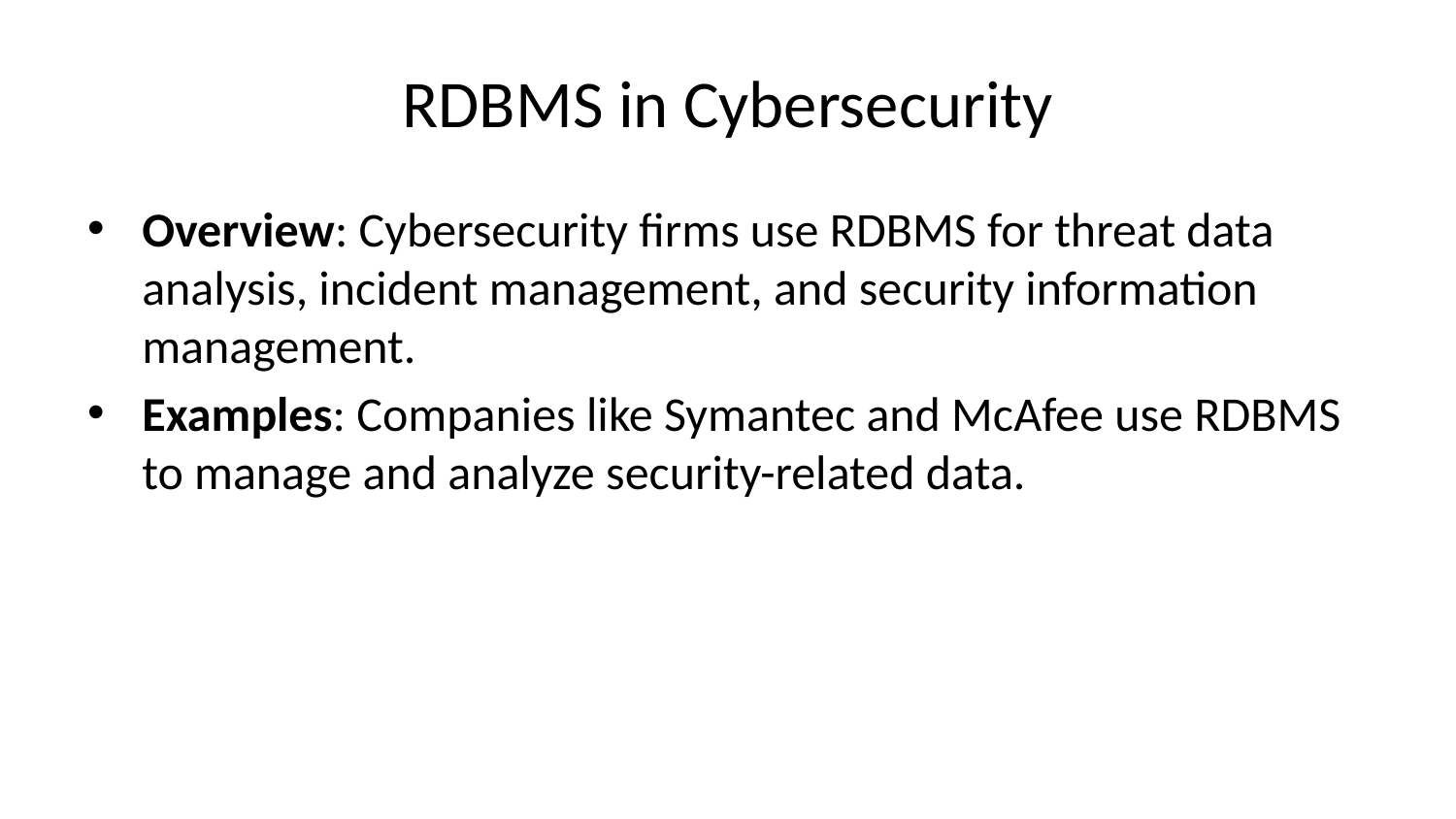

# RDBMS in Cybersecurity
Overview: Cybersecurity firms use RDBMS for threat data analysis, incident management, and security information management.
Examples: Companies like Symantec and McAfee use RDBMS to manage and analyze security-related data.